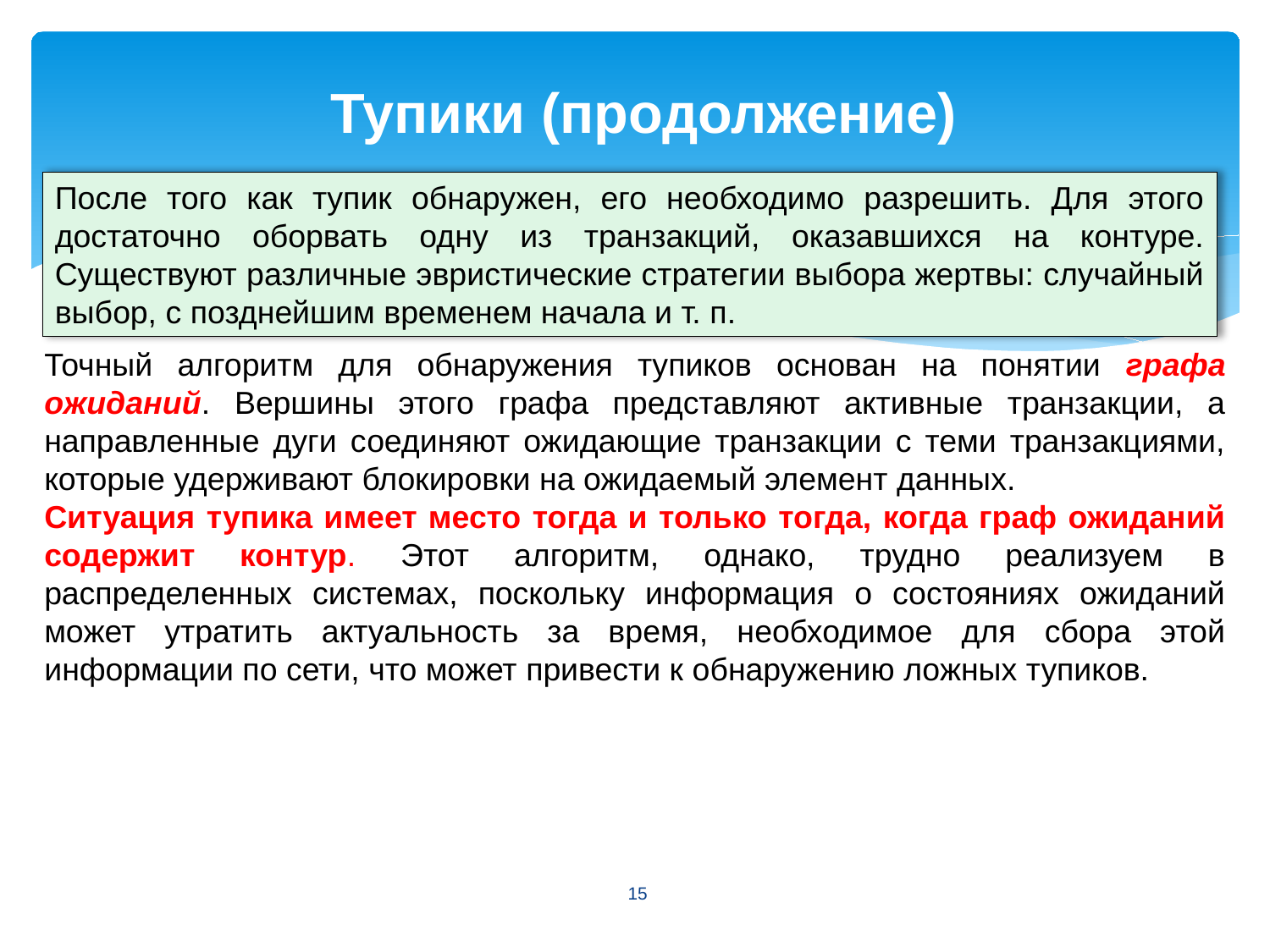

# Тупики (продолжение)
После того как тупик обнаружен, его необходимо разрешить. Для этого достаточно оборвать одну из транзакций, оказавшихся на контуре. Существуют различные эвристические стратегии выбора жертвы: случайный выбор, с позднейшим временем начала и т. п.
Точный алгоритм для обнаружения тупиков основан на понятии графа ожиданий. Вершины этого графа представляют активные транзакции, а направленные дуги соединяют ожидающие транзакции с теми транзакциями, которые удерживают блокировки на ожидаемый элемент данных.
Ситуация тупика имеет место тогда и только тогда, когда граф ожиданий содержит контур. Этот алгоритм, однако, трудно реализуем в распределенных системах, поскольку информация о состояниях ожиданий может утратить актуальность за время, необходимое для сбора этой информации по сети, что может привести к обнаружению ложных тупиков.

15